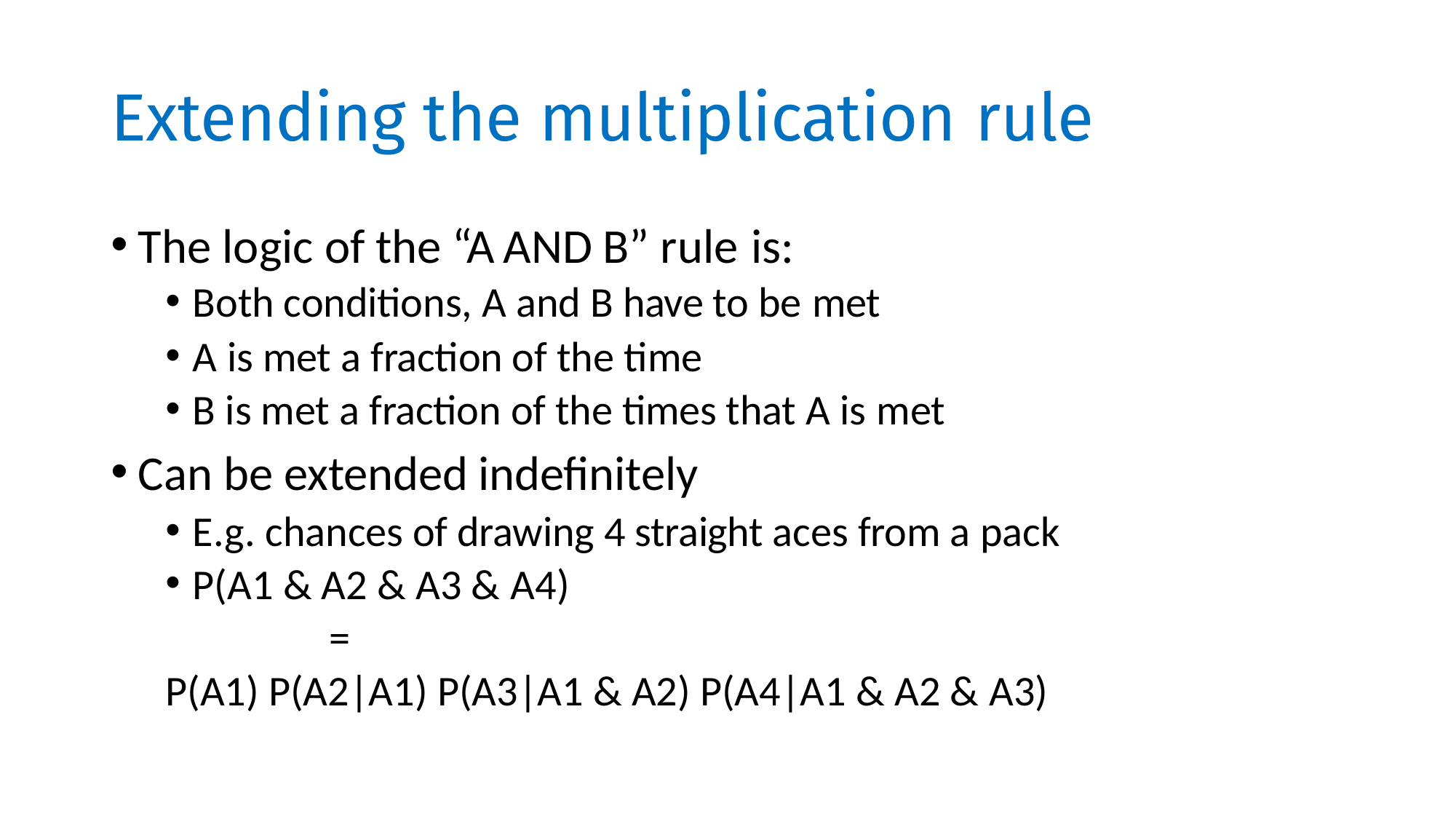

# Extending the multiplication rule
The logic of the “A AND B” rule is:
Both conditions, A and B have to be met
A is met a fraction of the time
B is met a fraction of the times that A is met
Can be extended indefinitely
E.g. chances of drawing 4 straight aces from a pack
P(A1 & A2 & A3 & A4)
=
P(A1) P(A2|A1) P(A3|A1 & A2) P(A4|A1 & A2 & A3)